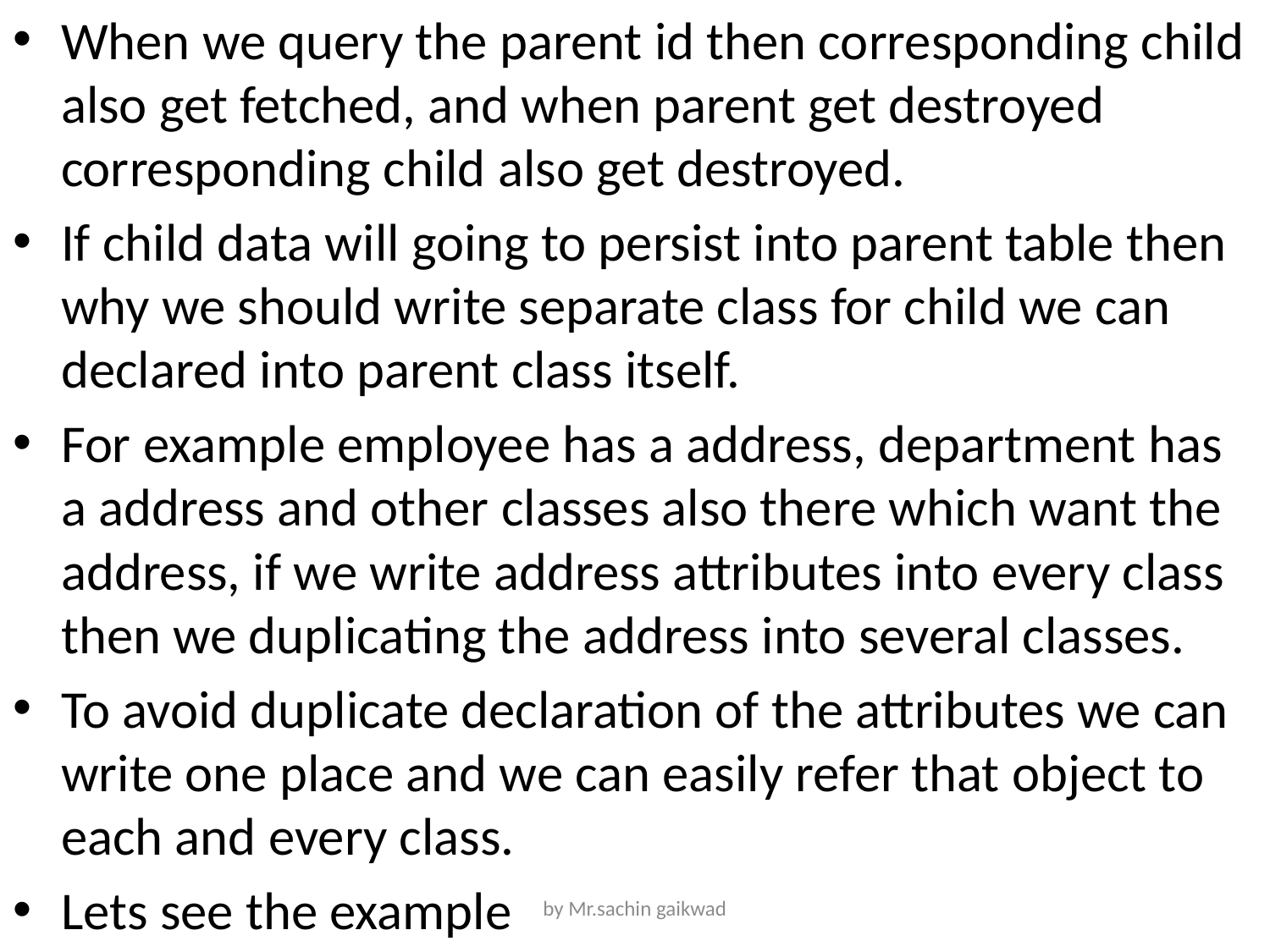

When we query the parent id then corresponding child also get fetched, and when parent get destroyed corresponding child also get destroyed.
If child data will going to persist into parent table then why we should write separate class for child we can declared into parent class itself.
For example employee has a address, department has a address and other classes also there which want the address, if we write address attributes into every class then we duplicating the address into several classes.
To avoid duplicate declaration of the attributes we can write one place and we can easily refer that object to each and every class.
Lets see the example

by Mr.sachin gaikwad